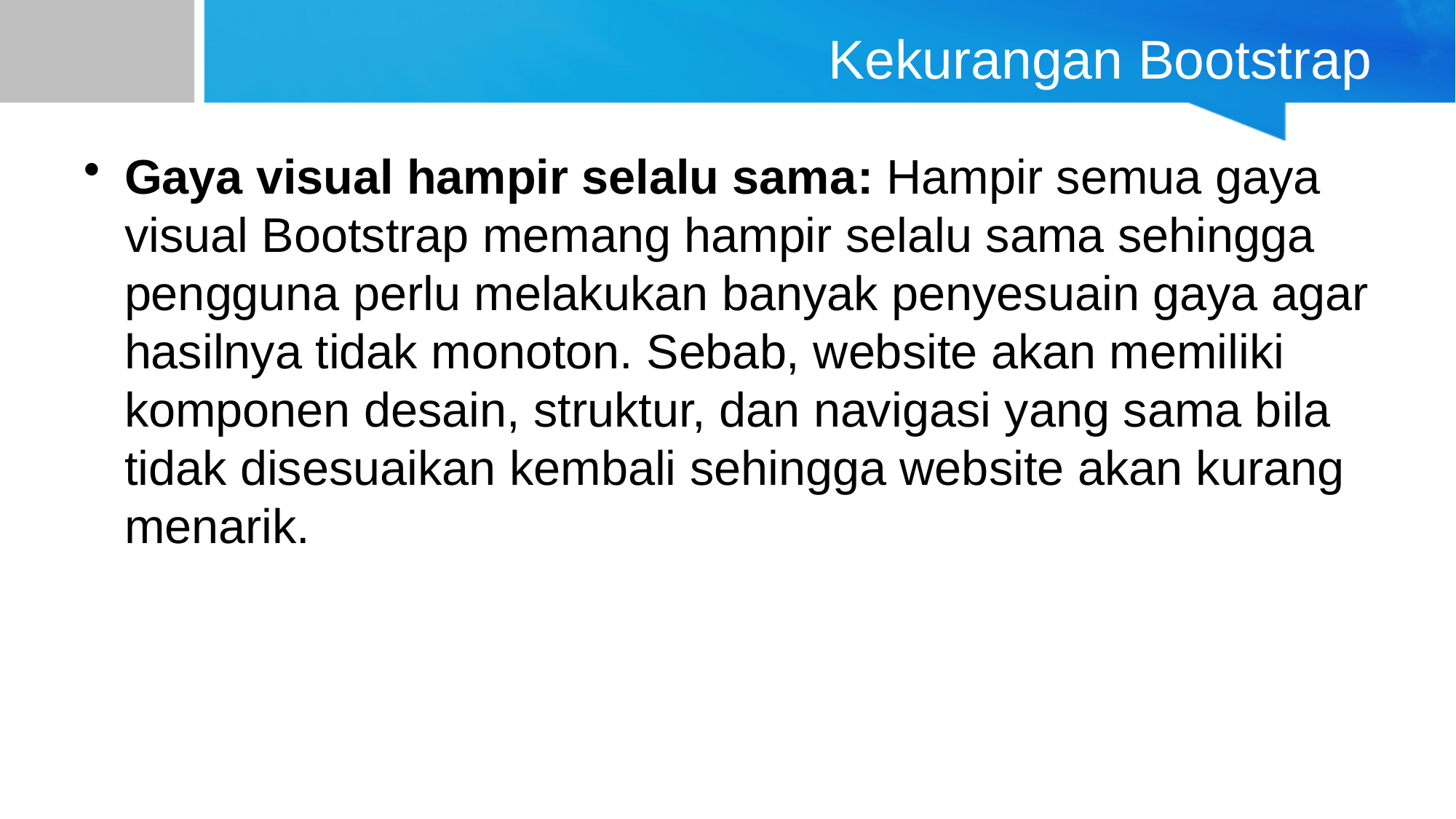

# Kekurangan Bootstrap
Gaya visual hampir selalu sama: Hampir semua gaya visual Bootstrap memang hampir selalu sama sehingga pengguna perlu melakukan banyak penyesuain gaya agar hasilnya tidak monoton. Sebab, website akan memiliki komponen desain, struktur, dan navigasi yang sama bila tidak disesuaikan kembali sehingga website akan kurang menarik.